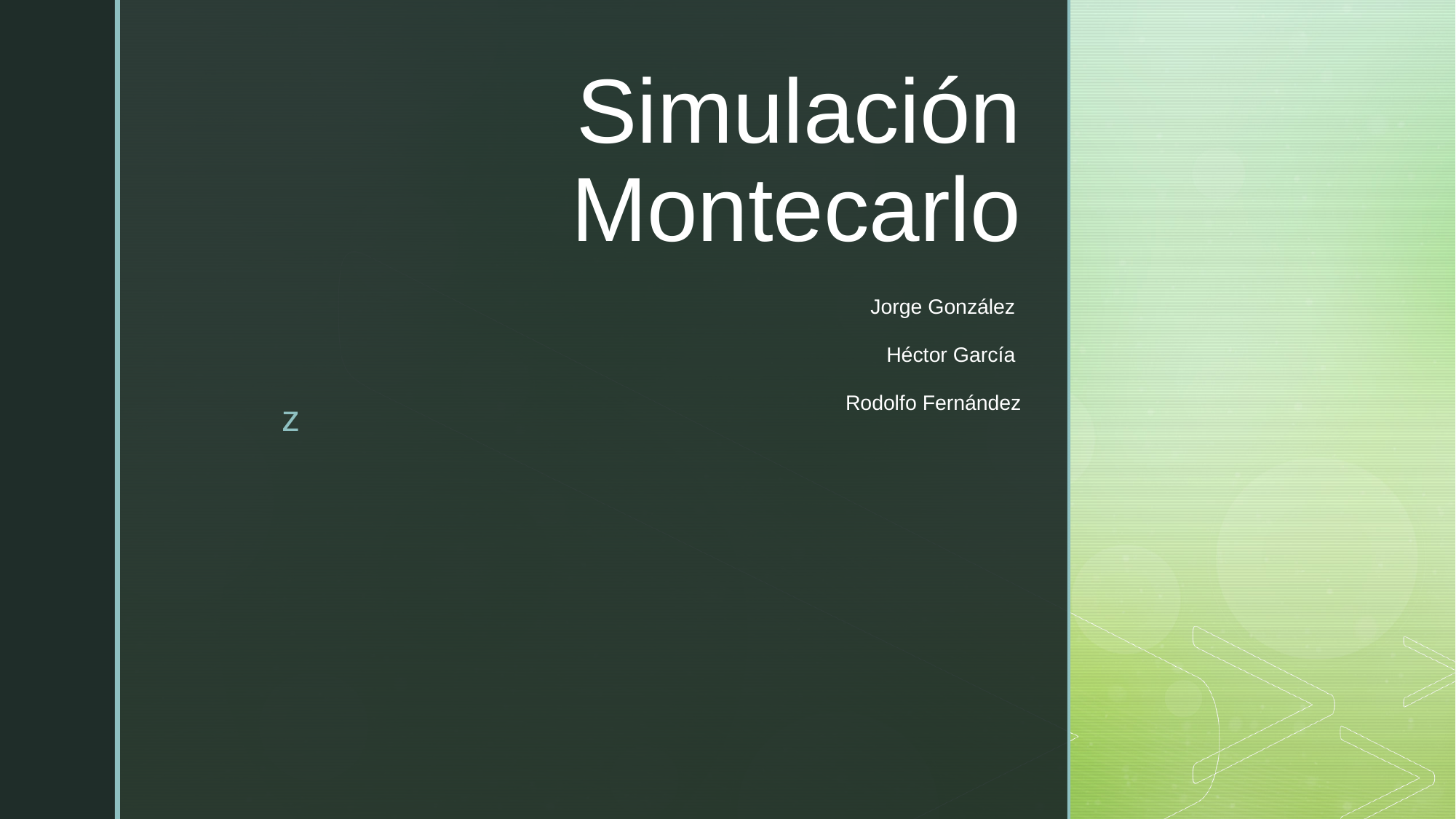

# Simulación Montecarlo
Jorge González
Héctor García
Rodolfo Fernández